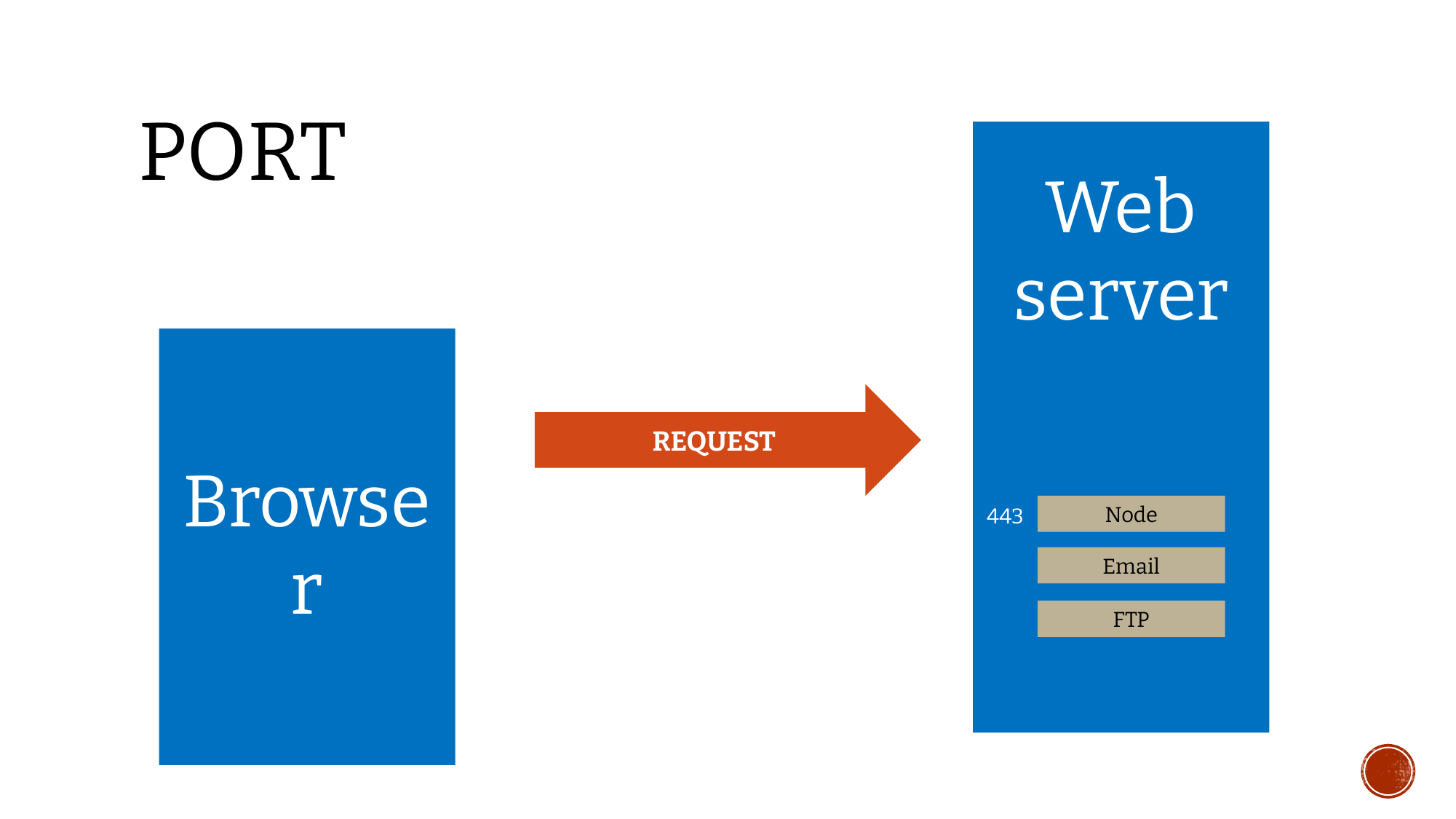

# port

Web server

Browser

REQUEST
Node
443
Email
FTP